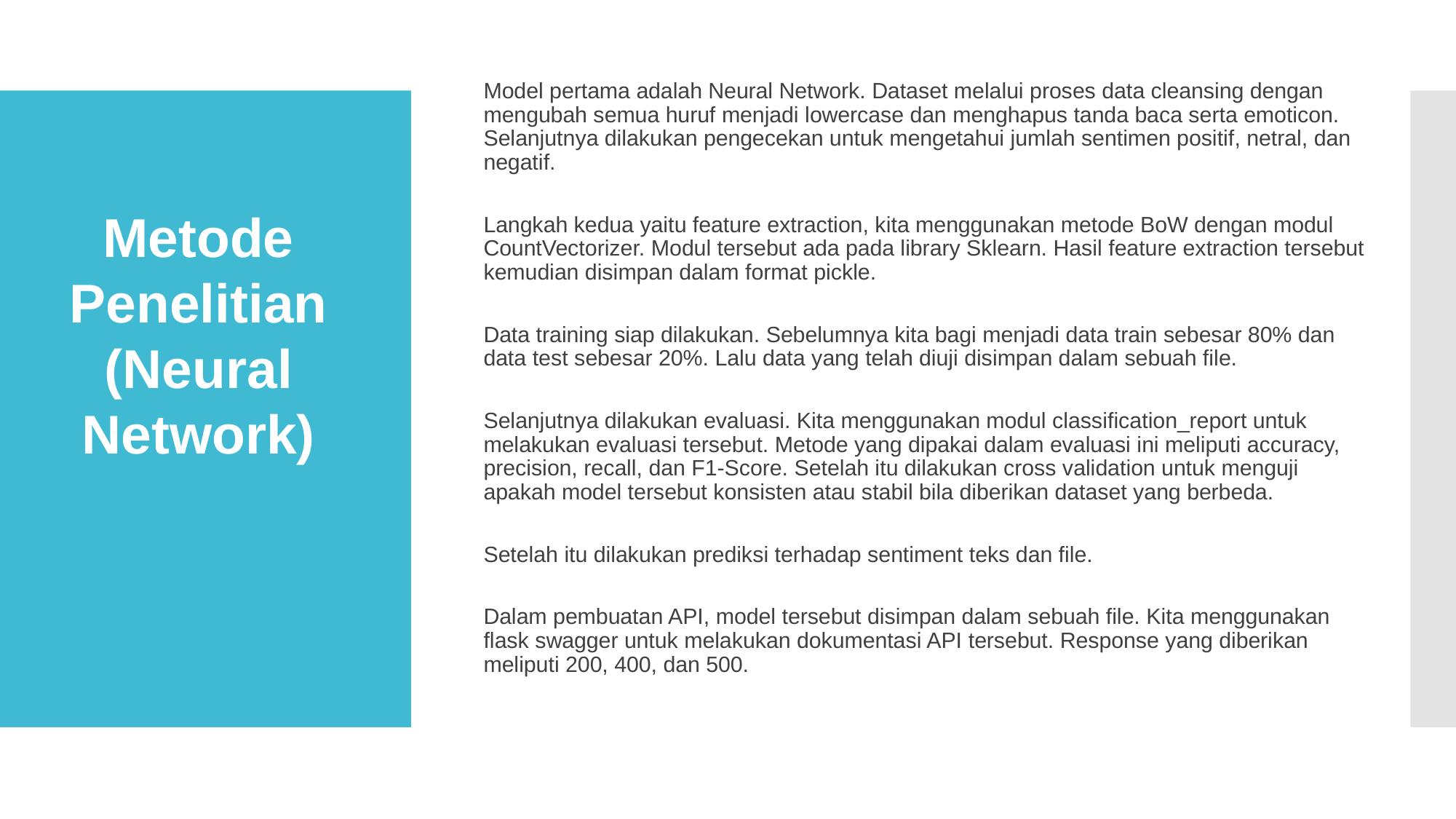

Model pertama adalah Neural Network. Dataset melalui proses data cleansing dengan mengubah semua huruf menjadi lowercase dan menghapus tanda baca serta emoticon. Selanjutnya dilakukan pengecekan untuk mengetahui jumlah sentimen positif, netral, dan negatif.

Langkah kedua yaitu feature extraction, kita menggunakan metode BoW dengan modul CountVectorizer. Modul tersebut ada pada library Sklearn. Hasil feature extraction tersebut kemudian disimpan dalam format pickle.

Data training siap dilakukan. Sebelumnya kita bagi menjadi data train sebesar 80% dan data test sebesar 20%. Lalu data yang telah diuji disimpan dalam sebuah file.

Selanjutnya dilakukan evaluasi. Kita menggunakan modul classification_report untuk melakukan evaluasi tersebut. Metode yang dipakai dalam evaluasi ini meliputi accuracy, precision, recall, dan F1-Score. Setelah itu dilakukan cross validation untuk menguji apakah model tersebut konsisten atau stabil bila diberikan dataset yang berbeda.

Setelah itu dilakukan prediksi terhadap sentiment teks dan file.

Dalam pembuatan API, model tersebut disimpan dalam sebuah file. Kita menggunakan flask swagger untuk melakukan dokumentasi API tersebut. Response yang diberikan meliputi 200, 400, dan 500.

Metode
Penelitian
(Neural Network)